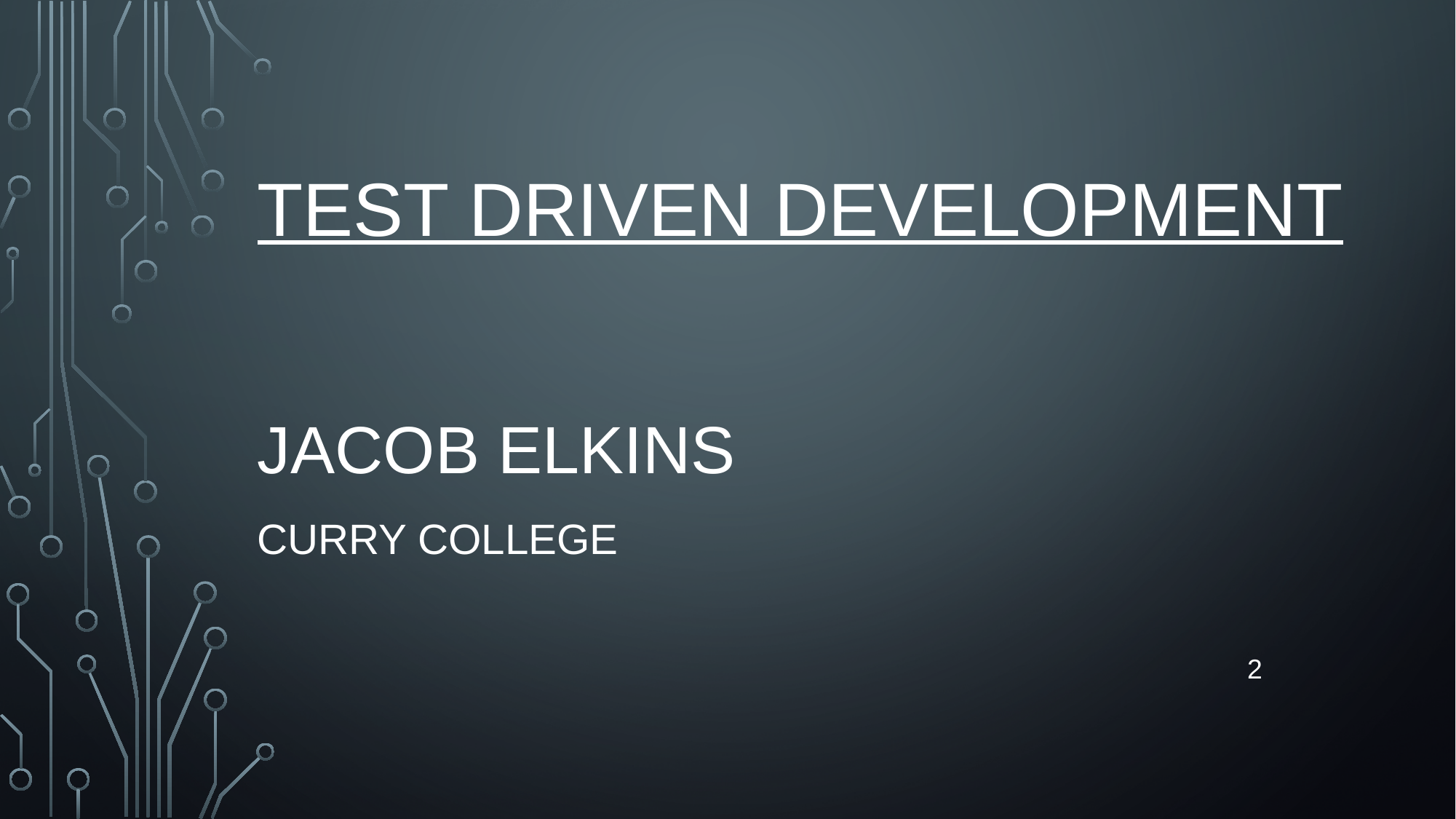

# Test Driven Development
Jacob Elkins
Curry College
2